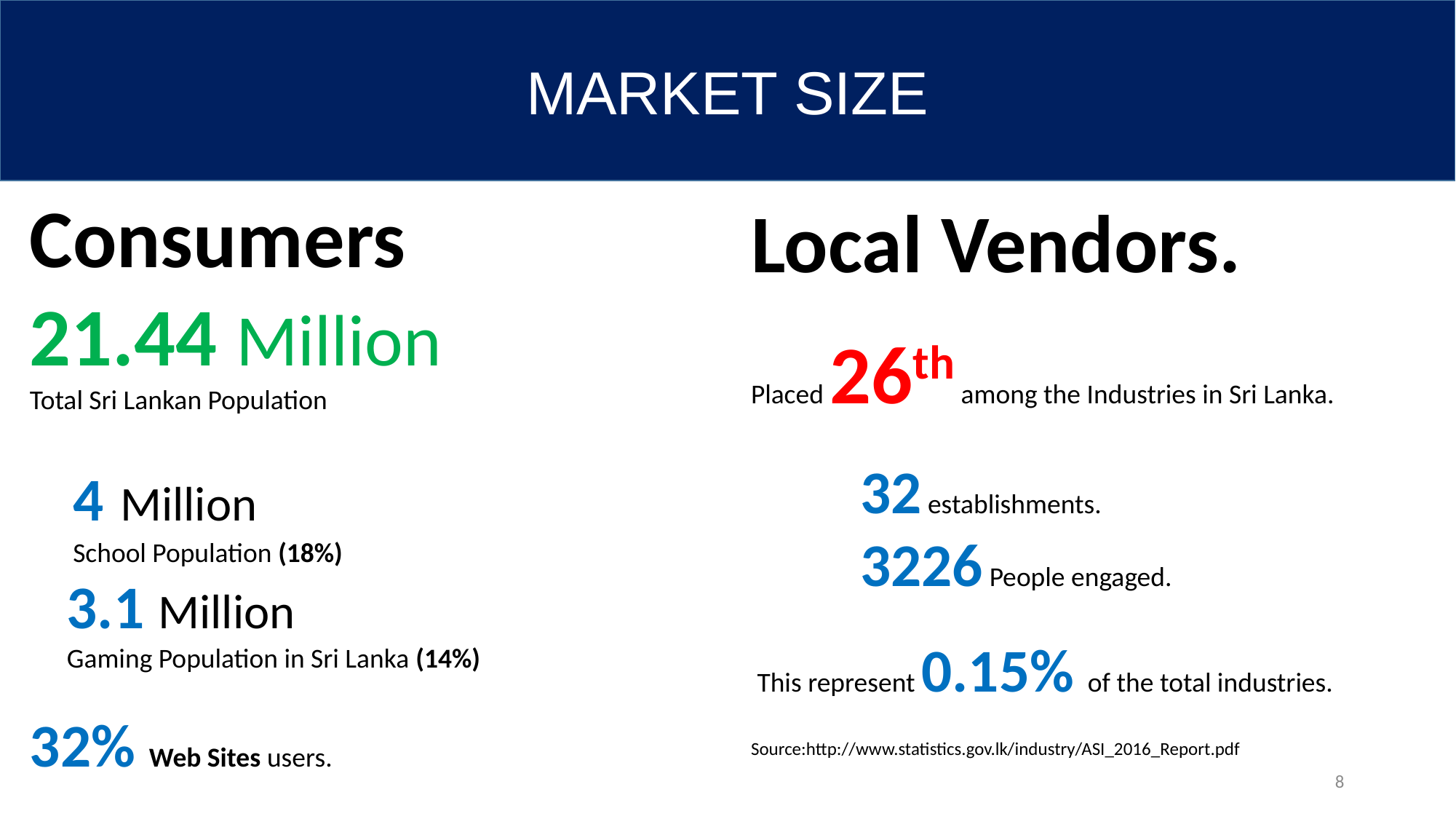

MARKET SIZE
Consumers
21.44 Million
Total Sri Lankan Population

       4 Million
       School Population (18%)
      3.1 Million
      Gaming Population in Sri Lanka (14%)

32% Web Sites users.

Local Vendors.

Placed 26th among the Industries in Sri Lanka.

	32 establishments.
	3226 People engaged.

 This represent 0.15% of the total industries.

Source:http://www.statistics.gov.lk/industry/ASI_2016_Report.pdf

8